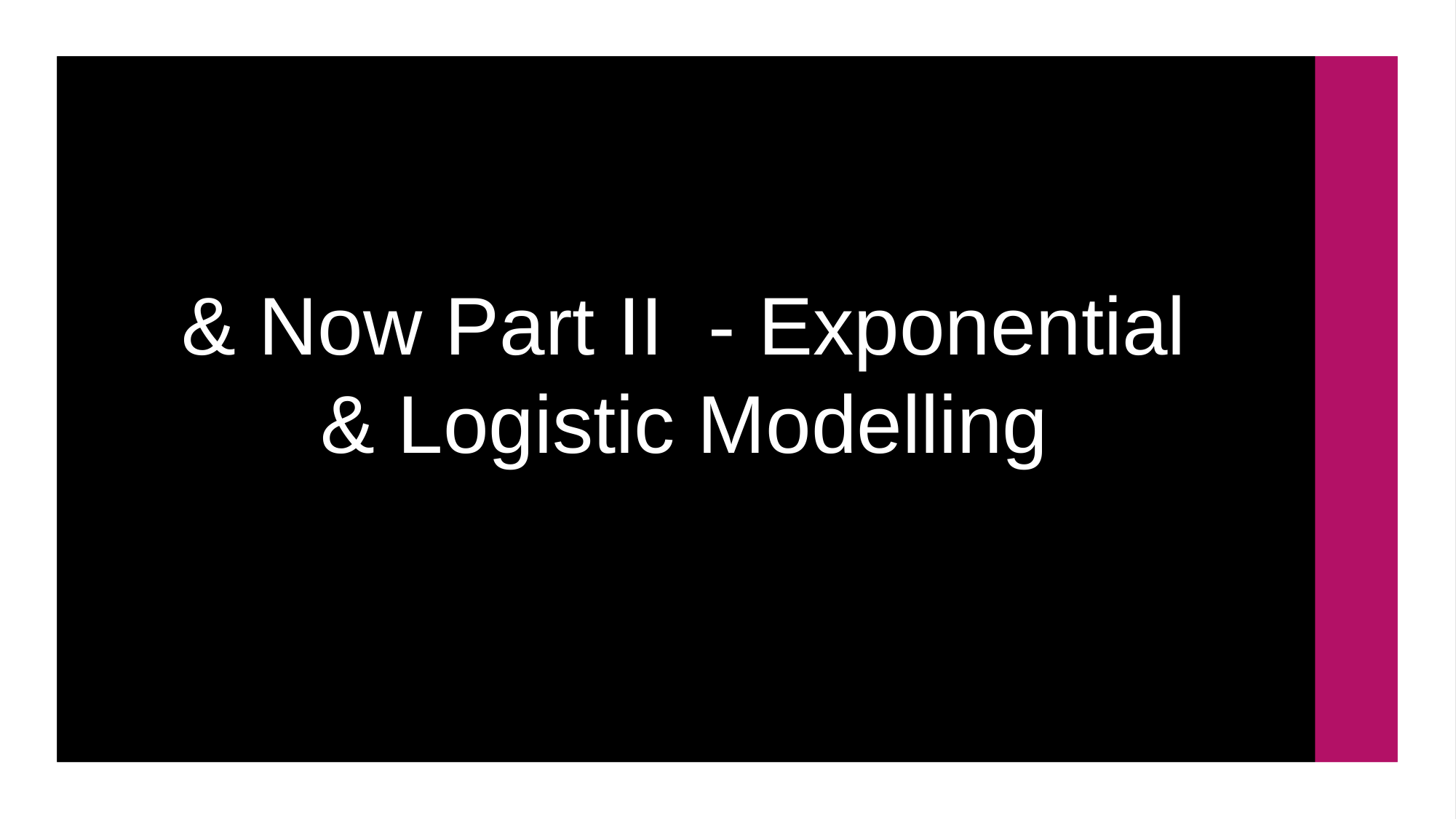

# & Now Part II  - Exponential & Logistic Modelling